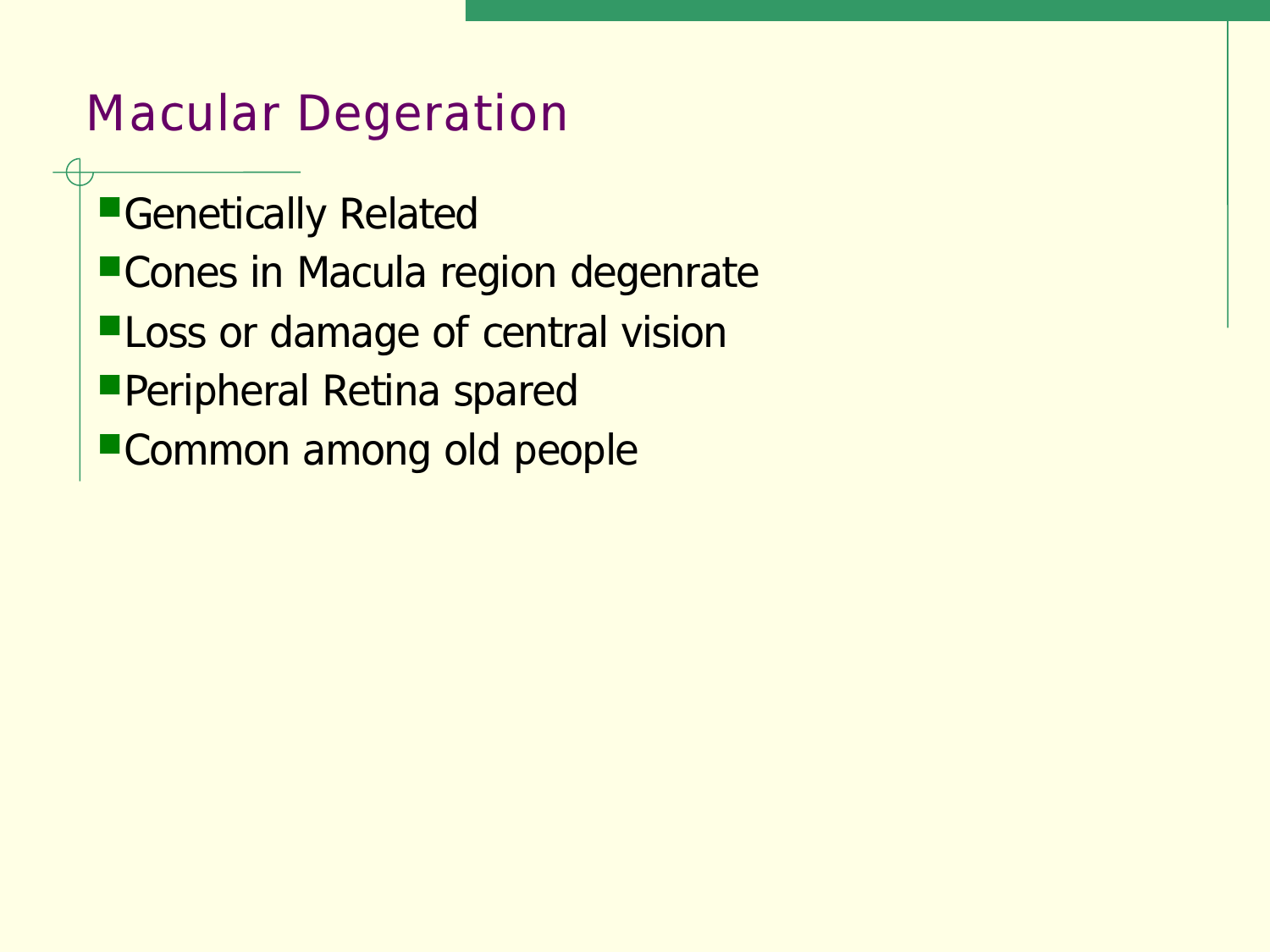

# Macular Degeration
Genetically Related
Cones in Macula region degenrate
Loss or damage of central vision
Peripheral Retina spared
Common among old people